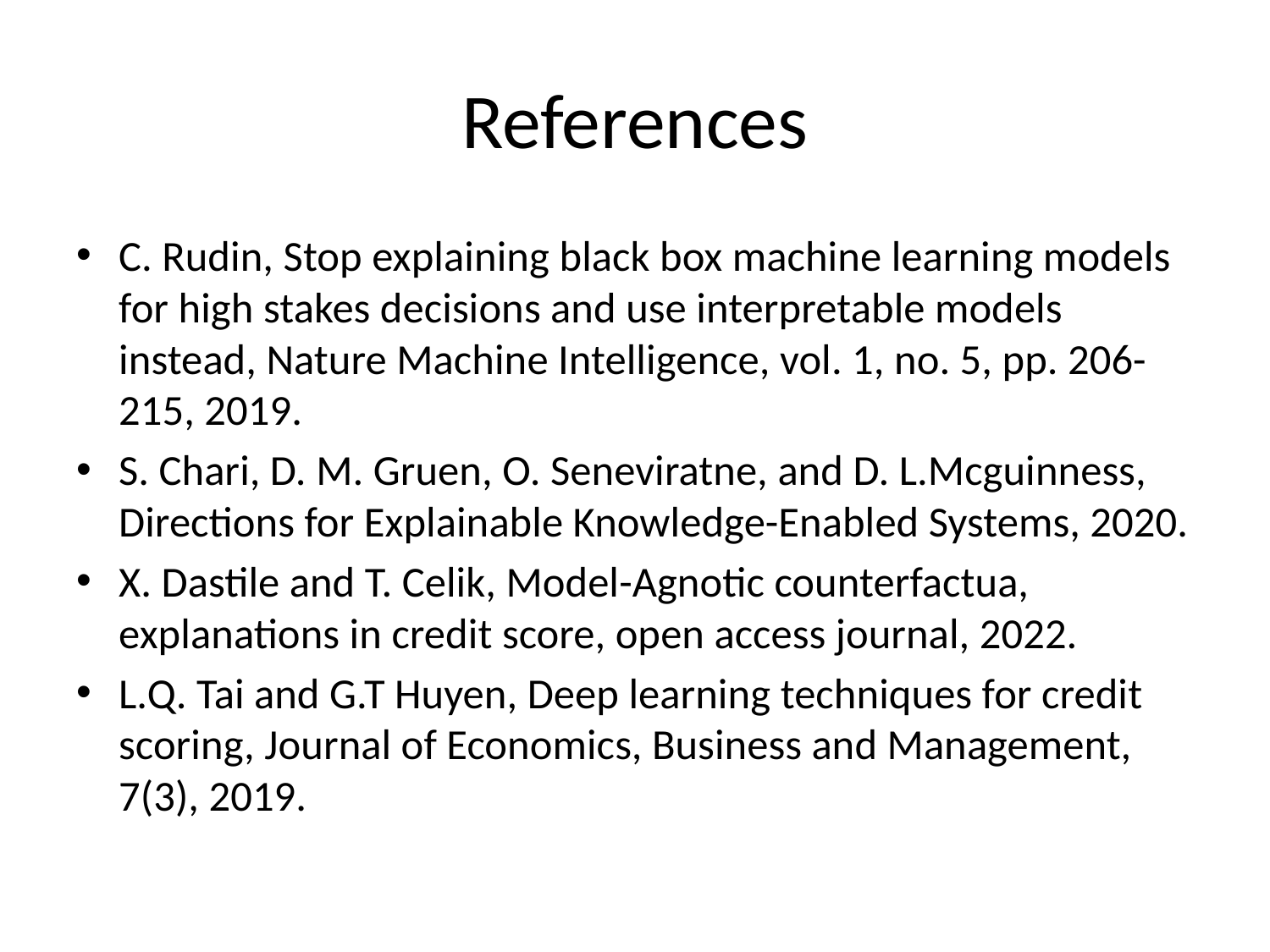

# References
C. Rudin, Stop explaining black box machine learning models for high stakes decisions and use interpretable models instead, Nature Machine Intelligence, vol. 1, no. 5, pp. 206-215, 2019.
S. Chari, D. M. Gruen, O. Seneviratne, and D. L.Mcguinness, Directions for Explainable Knowledge-Enabled Systems, 2020.
X. Dastile and T. Celik, Model-Agnotic counterfactua, explanations in credit score, open access journal, 2022.
L.Q. Tai and G.T Huyen, Deep learning techniques for credit scoring, Journal of Economics, Business and Management, 7(3), 2019.